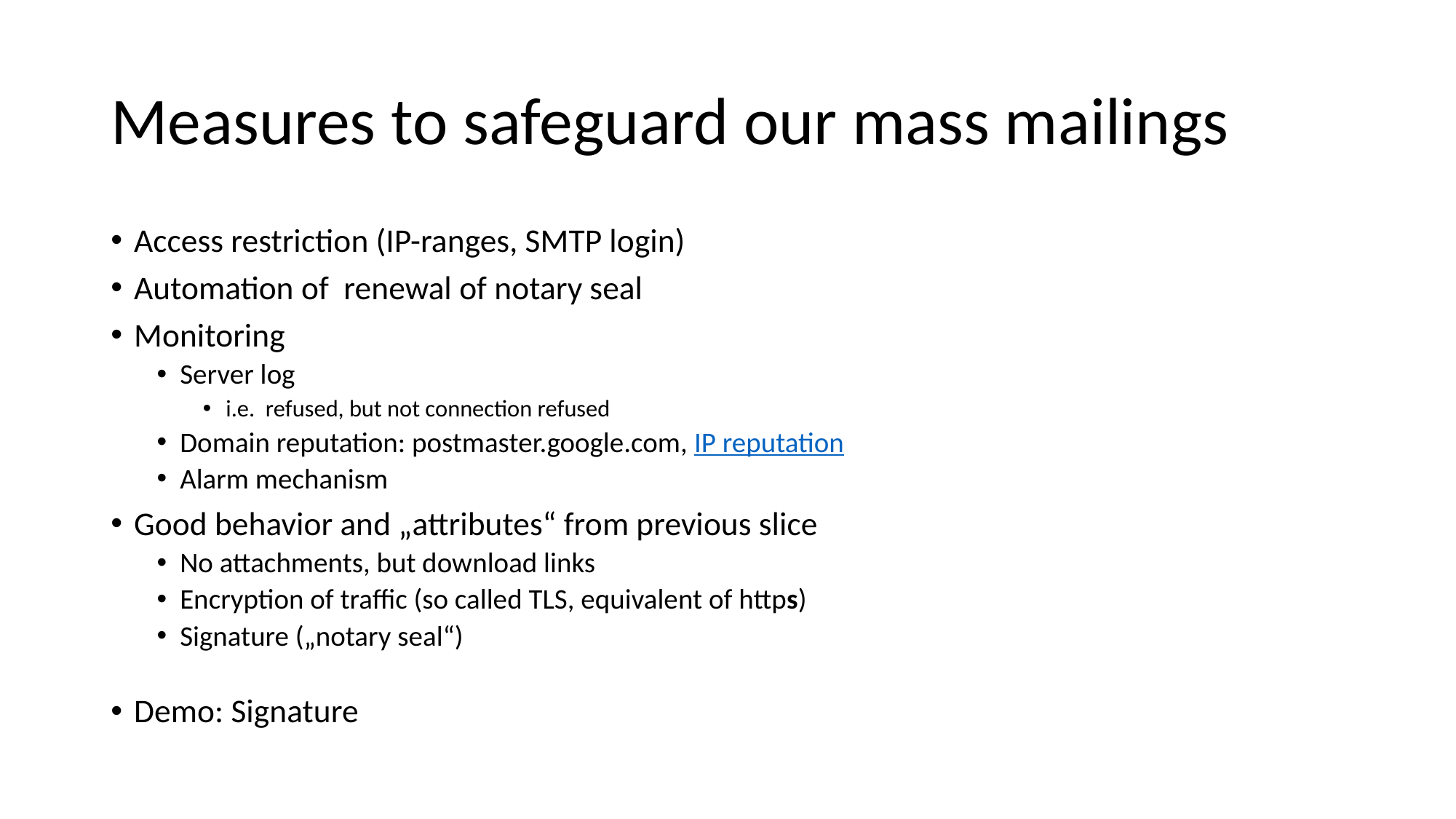

# Measures to safeguard our mass mailings
Access restriction (IP-ranges, SMTP login)
Automation of  renewal of notary seal
Monitoring
Server log
i.e.  refused, but not connection refused
Domain reputation: postmaster.google.com, IP reputation
Alarm mechanism
Good behavior and „attributes“ from previous slice
No attachments, but download links
Encryption of traffic (so called TLS, equivalent of https)
Signature („notary seal“)
Demo: Signature